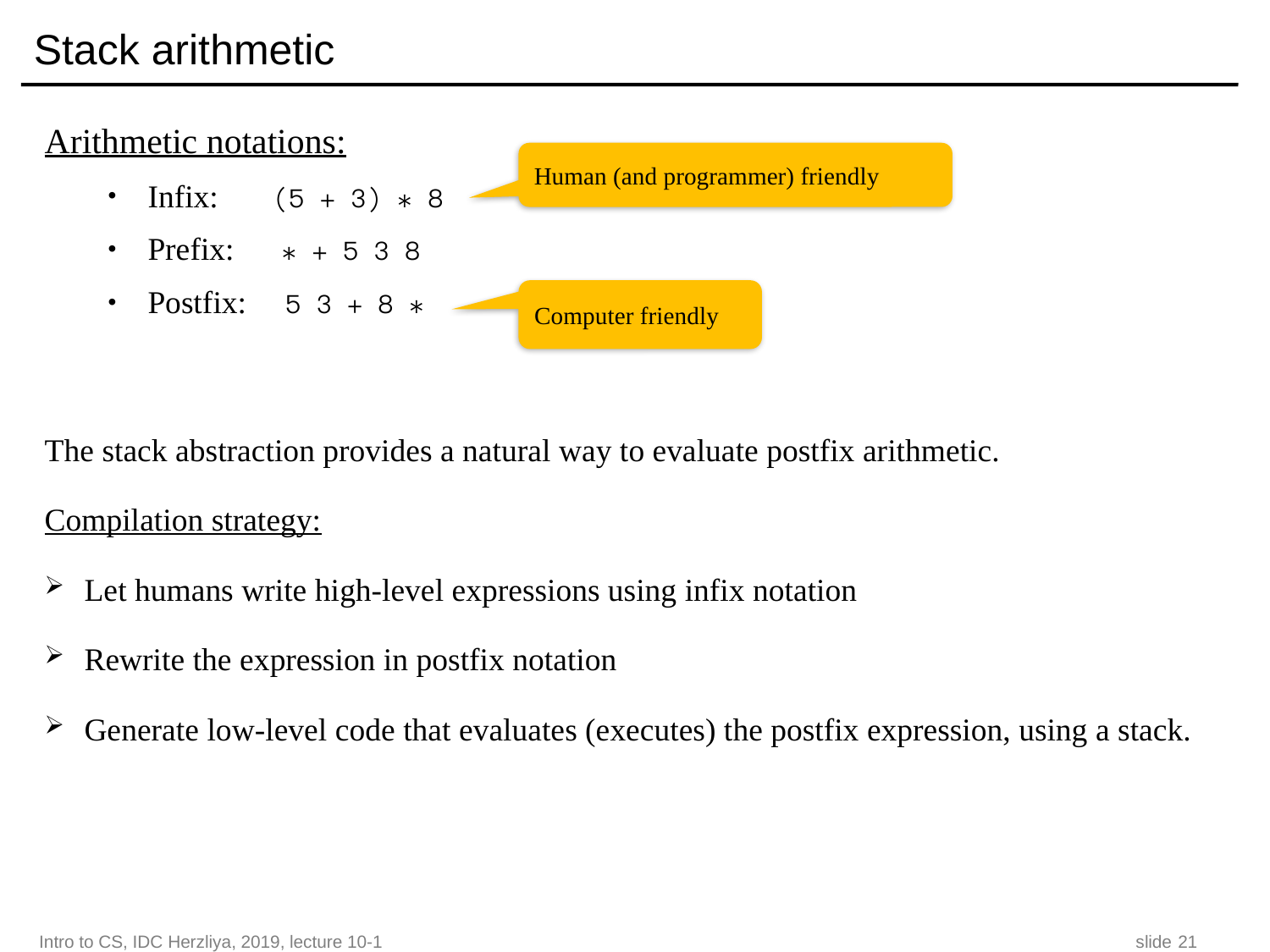

# Stack arithmetic
Arithmetic notations:
Infix:       (5 + 3) * 8
Prefix:      * + 5 3 8
Postfix:     5 3 + 8 *

Human (and programmer) friendly
Computer friendly
The stack abstraction provides a natural way to evaluate postfix arithmetic.
Compilation strategy:
Let humans write high-level expressions using infix notation
Rewrite the expression in postfix notation
Generate low-level code that evaluates (executes) the postfix expression, using a stack.